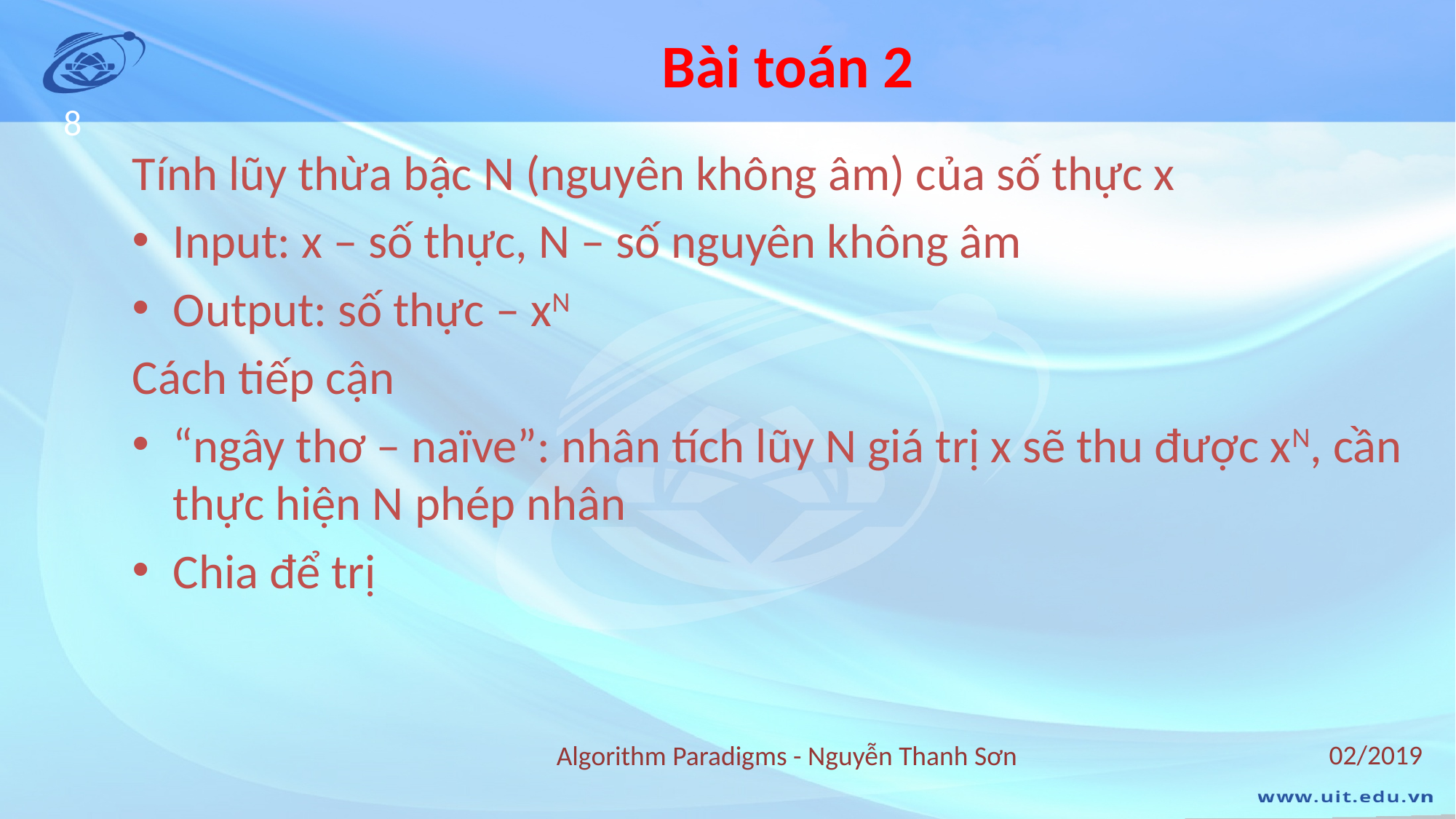

# Bài toán 2
8
Tính lũy thừa bậc N (nguyên không âm) của số thực x
Input: x – số thực, N – số nguyên không âm
Output: số thực – xN
Cách tiếp cận
“ngây thơ – naïve”: nhân tích lũy N giá trị x sẽ thu được xN, cần thực hiện N phép nhân
Chia để trị

02/2019
Algorithm Paradigms - Nguyễn Thanh Sơn